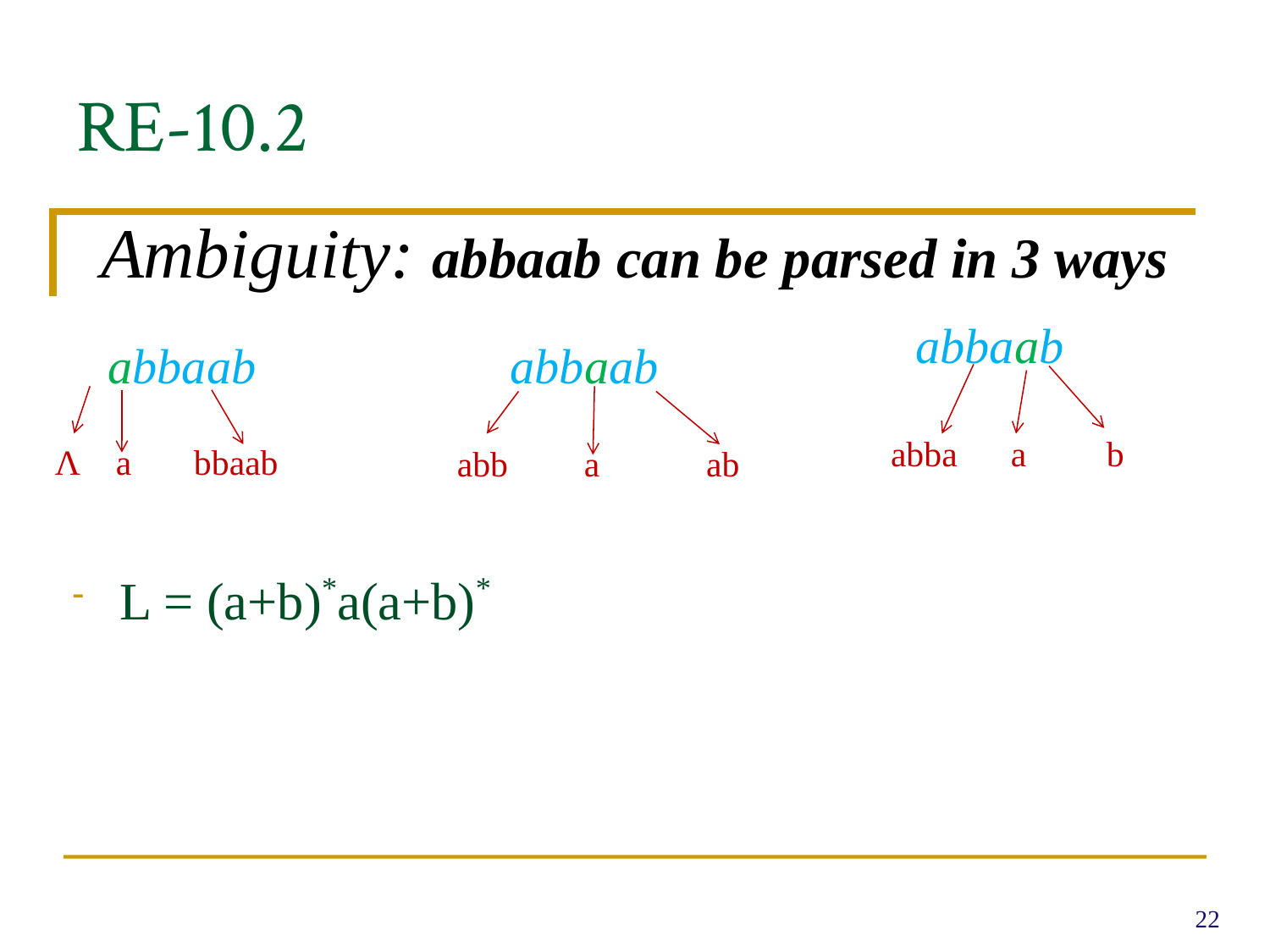

# RE-10.2
Ambiguity: abbaab can be parsed in 3 ways
  abbaab
abbaab
abbaab
abba      a         b
Λ    a       bbaab
abb	a            ab
L = (a+b)*a(a+b)*

22